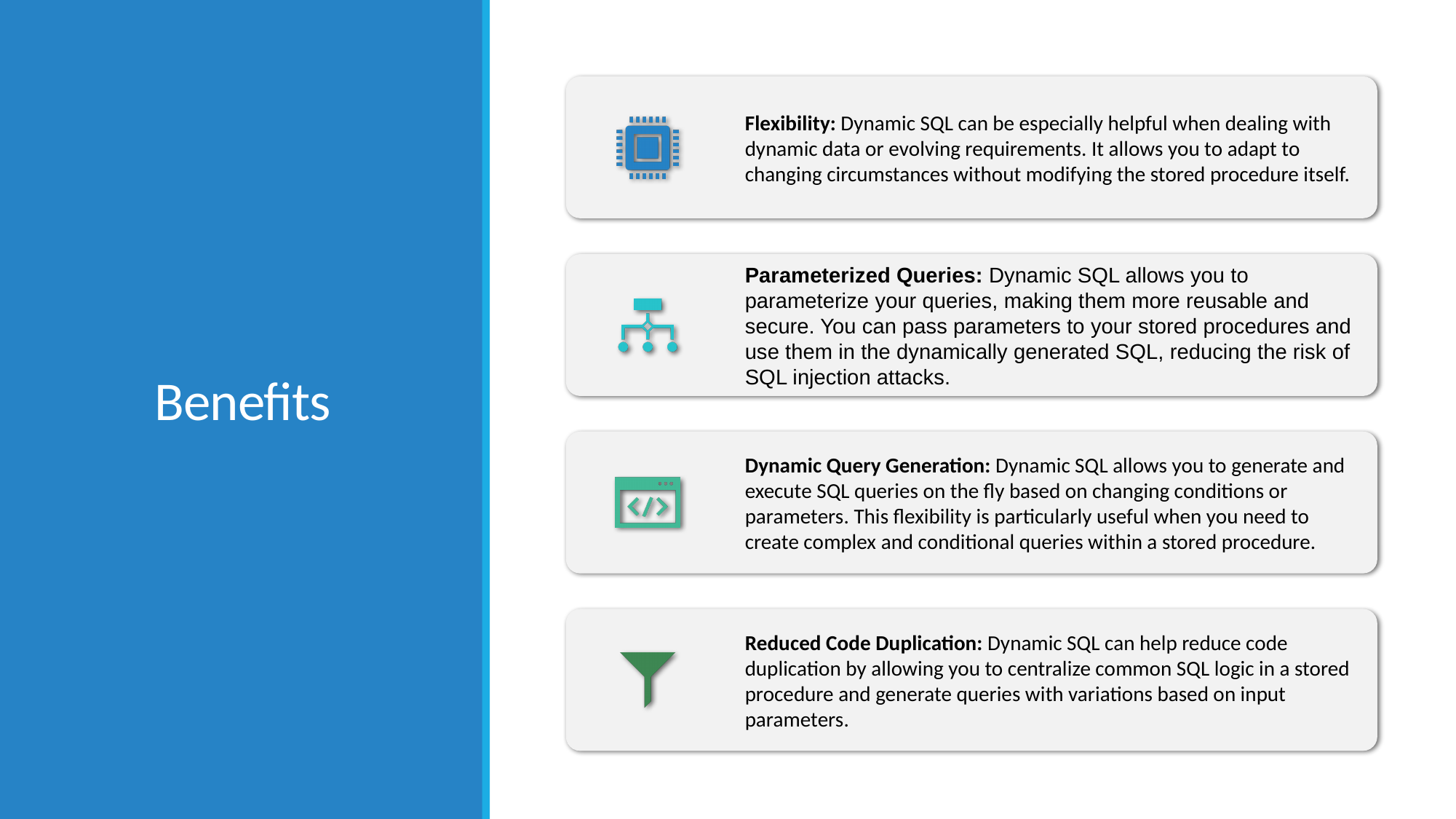

Benefits
Flexibility: Dynamic SQL can be especially helpful when dealing with dynamic data or evolving requirements. It allows you to adapt to changing circumstances without modifying the stored procedure itself.
Parameterized Queries: Dynamic SQL allows you to parameterize your queries, making them more reusable and secure. You can pass parameters to your stored procedures and use them in the dynamically generated SQL, reducing the risk of SQL injection attacks.
Dynamic Query Generation: Dynamic SQL allows you to generate and execute SQL queries on the fly based on changing conditions or parameters. This flexibility is particularly useful when you need to create complex and conditional queries within a stored procedure.
Reduced Code Duplication: Dynamic SQL can help reduce code duplication by allowing you to centralize common SQL logic in a stored procedure and generate queries with variations based on input parameters.